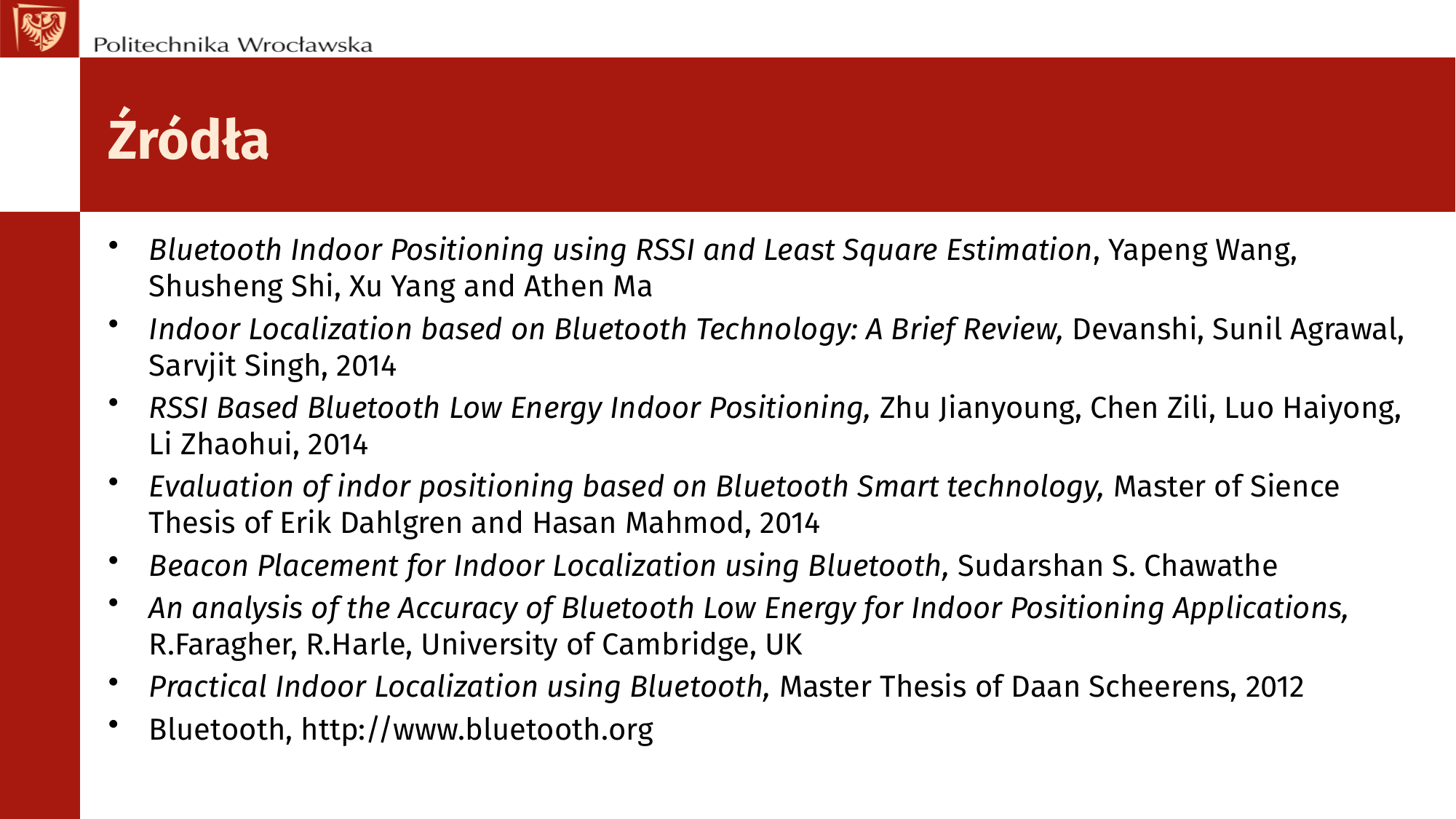

# Źródła
Bluetooth Indoor Positioning using RSSI and Least Square Estimation, Yapeng Wang, Shusheng Shi, Xu Yang and Athen Ma
Indoor Localization based on Bluetooth Technology: A Brief Review, Devanshi, Sunil Agrawal, Sarvjit Singh, 2014
RSSI Based Bluetooth Low Energy Indoor Positioning, Zhu Jianyoung, Chen Zili, Luo Haiyong, Li Zhaohui, 2014
Evaluation of indor positioning based on Bluetooth Smart technology, Master of Sience Thesis of Erik Dahlgren and Hasan Mahmod, 2014
Beacon Placement for Indoor Localization using Bluetooth, Sudarshan S. Chawathe
An analysis of the Accuracy of Bluetooth Low Energy for Indoor Positioning Applications, R.Faragher, R.Harle, University of Cambridge, UK
Practical Indoor Localization using Bluetooth, Master Thesis of Daan Scheerens, 2012
Bluetooth, http://www.bluetooth.org